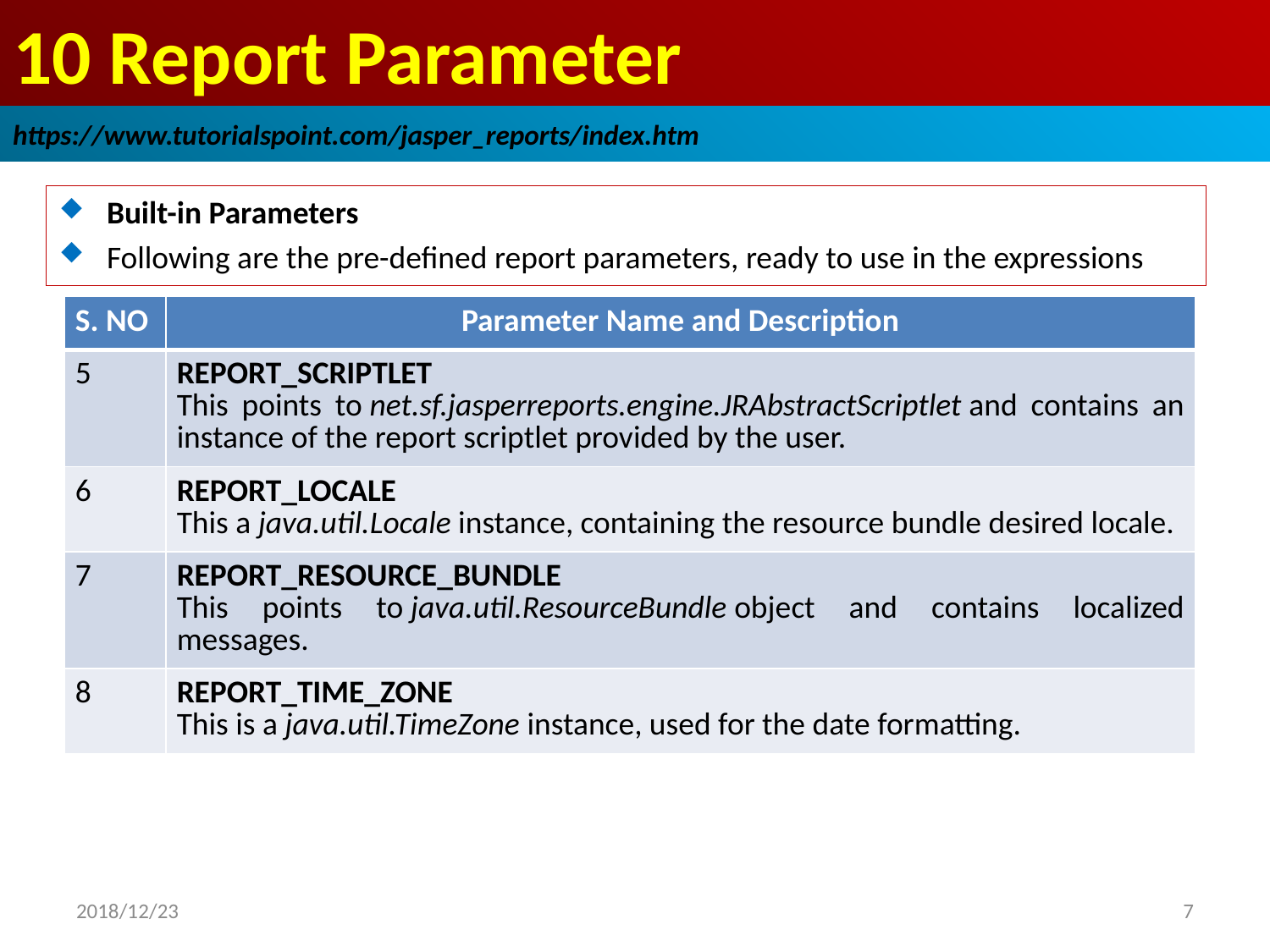

# 10 Report Parameter
https://www.tutorialspoint.com/jasper_reports/index.htm
Built-in Parameters
Following are the pre-defined report parameters, ready to use in the expressions
| S. NO | Parameter Name and Description |
| --- | --- |
| 5 | REPORT\_SCRIPTLET This points to net.sf.jasperreports.engine.JRAbstractScriptlet and contains an instance of the report scriptlet provided by the user. |
| 6 | REPORT\_LOCALE This a java.util.Locale instance, containing the resource bundle desired locale. |
| 7 | REPORT\_RESOURCE\_BUNDLE This points to java.util.ResourceBundle object and contains localized messages. |
| 8 | REPORT\_TIME\_ZONE This is a java.util.TimeZone instance, used for the date formatting. |
2018/12/23
7